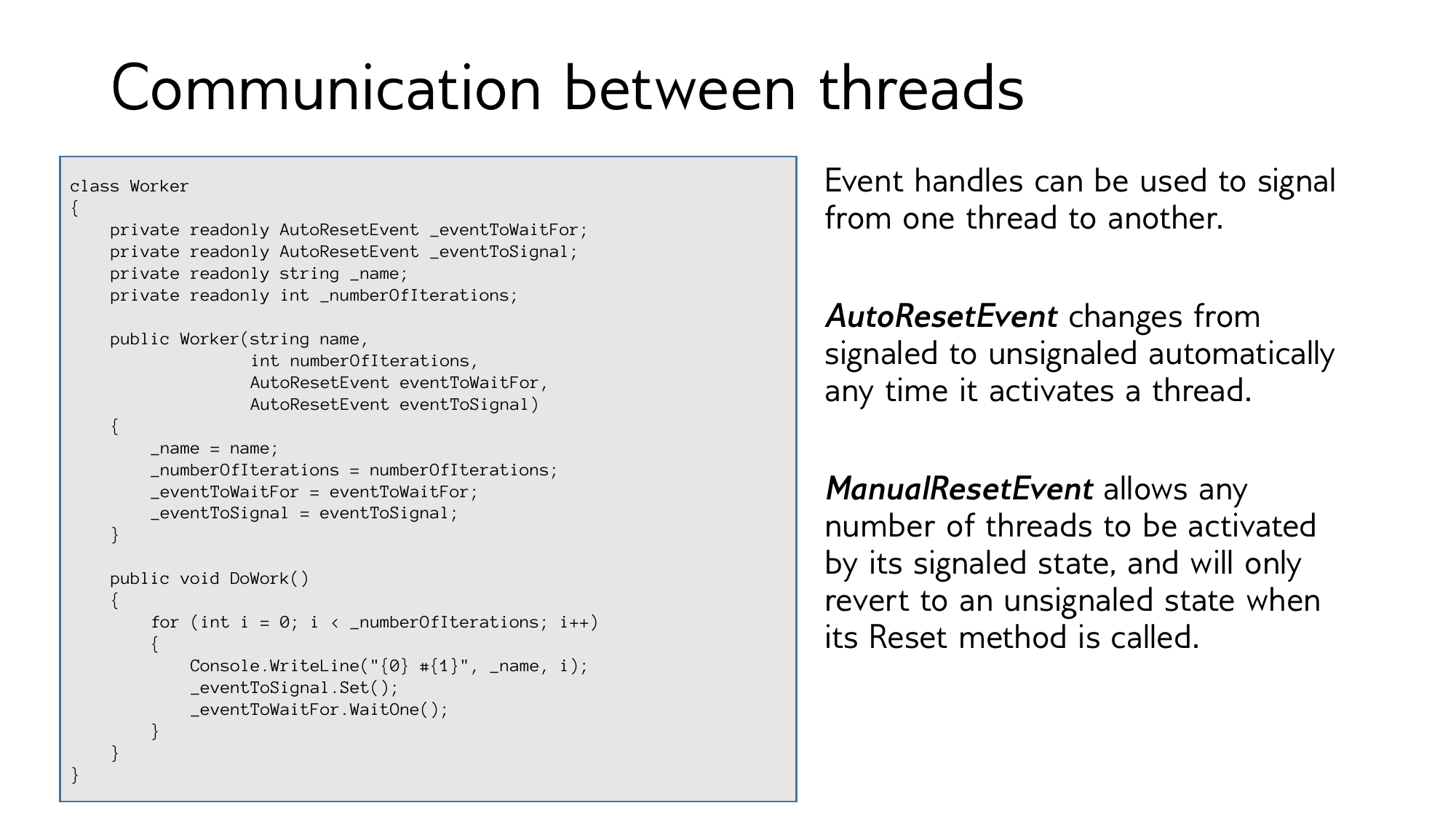

# Communication between threads
class Worker
{
    private readonly AutoResetEvent _eventToWaitFor;
    private readonly AutoResetEvent _eventToSignal;
    private readonly string _name;
    private readonly int _numberOfIterations;

    public Worker(string name,
                  int numberOfIterations,
                  AutoResetEvent eventToWaitFor,
                  AutoResetEvent eventToSignal)
    {
        _name = name;
        _numberOfIterations = numberOfIterations;
        _eventToWaitFor = eventToWaitFor;
        _eventToSignal = eventToSignal;
    }

    public void DoWork()
    {
        for (int i = 0; i < _numberOfIterations; i++)
        {
            Console.WriteLine("{0} #{1}", _name, i);
            _eventToSignal.Set();
            _eventToWaitFor.WaitOne();
        }
    }
}
Event handles can be used to signal from one thread to another.

AutoResetEvent changes from signaled to unsignaled automatically any time it activates a thread.

ManualResetEvent allows any number of threads to be activated by its signaled state, and will only revert to an unsignaled state when its Reset method is called.